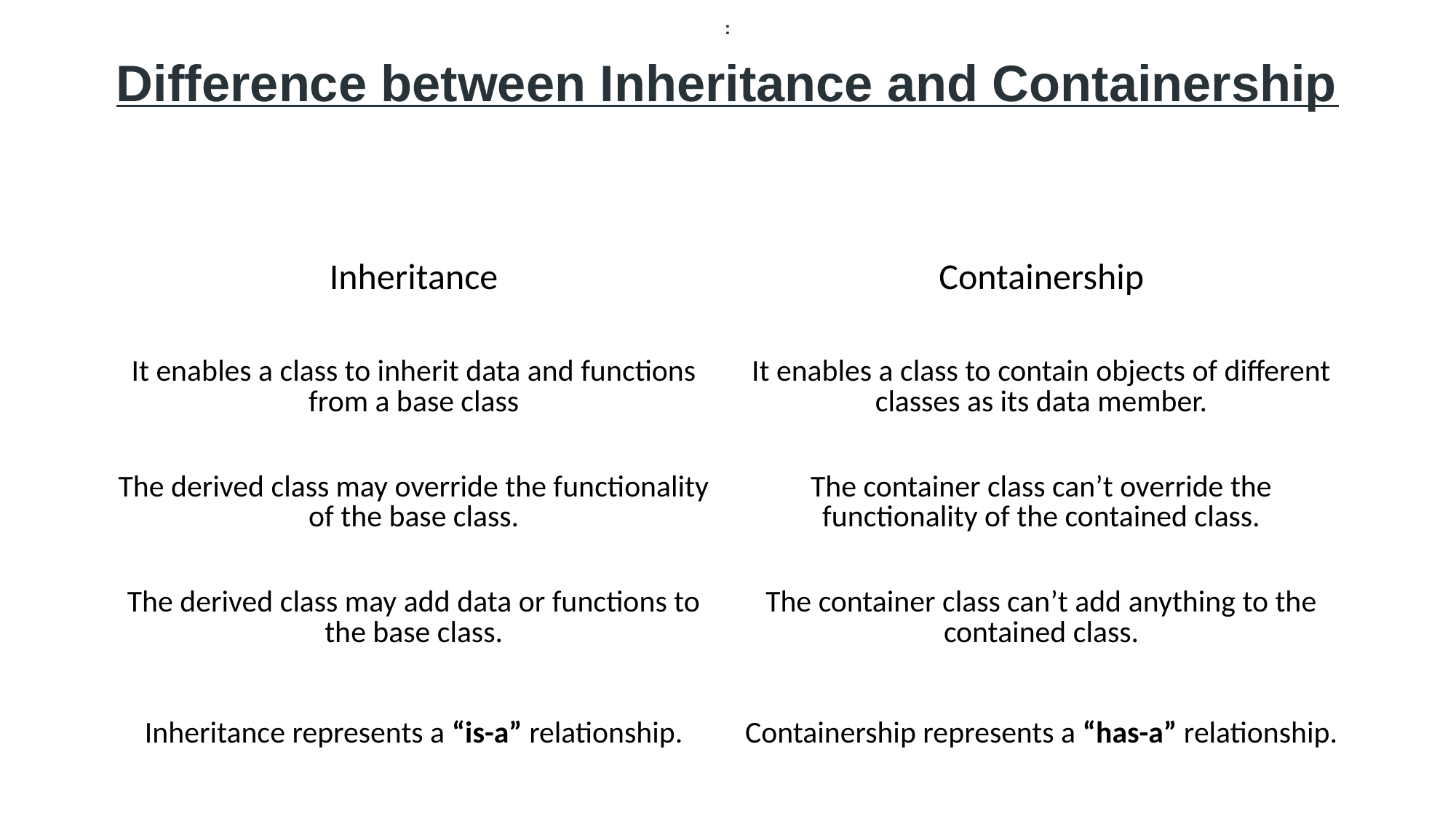

:
# Difference between Inheritance and Containership
| Inheritance | Containership |
| --- | --- |
| It enables a class to inherit data and functions from a base class | It enables a class to contain objects of different classes as its data member. |
| The derived class may override the functionality of the base class. | The container class can’t override the functionality of the contained class. |
| The derived class may add data or functions to the base class. | The container class can’t add anything to the contained class. |
| Inheritance represents a “is-a” relationship. | Containership represents a “has-a” relationship. |